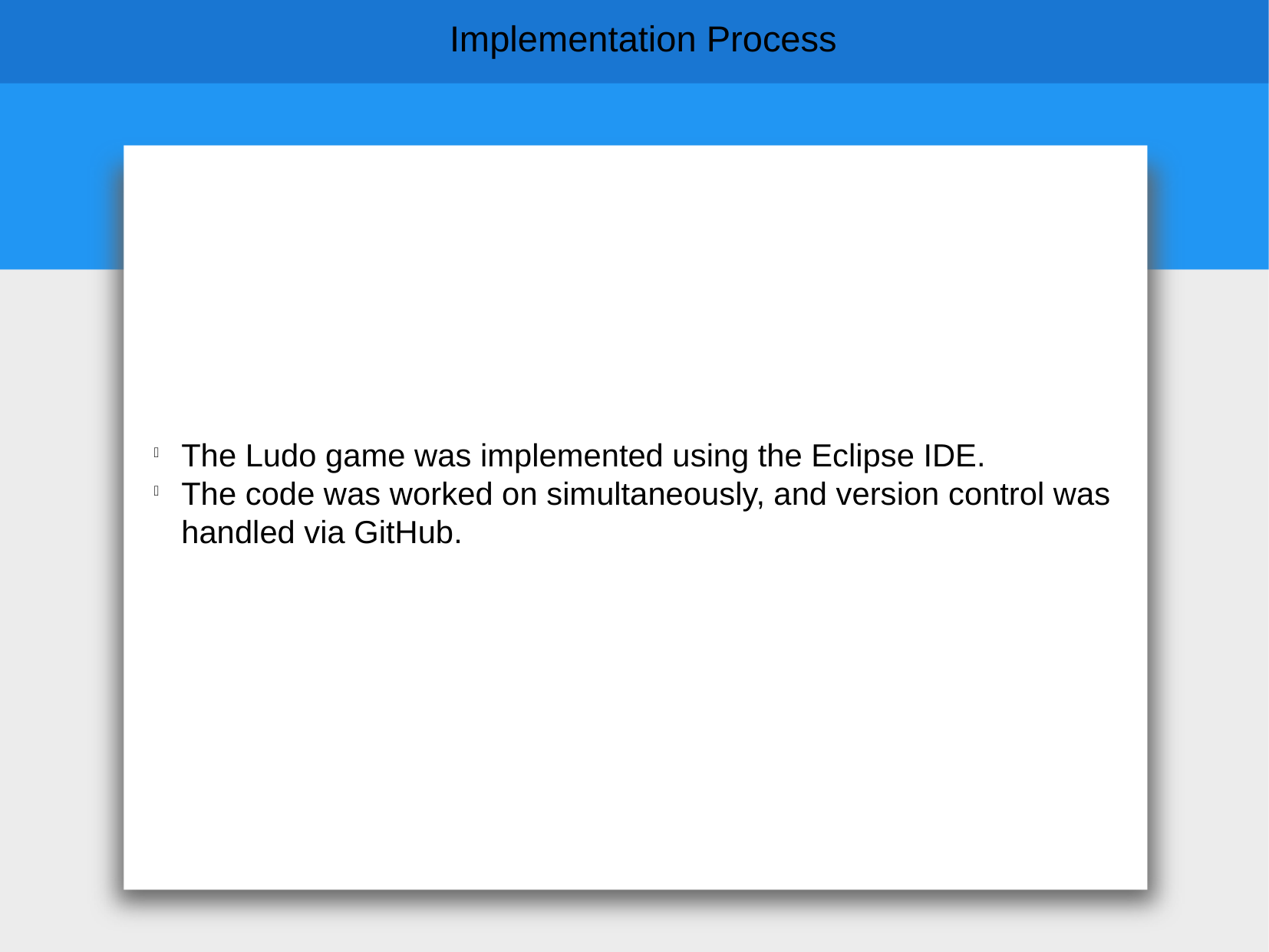

Implementation Process
The Ludo game was implemented using the Eclipse IDE.
The code was worked on simultaneously, and version control was handled via GitHub.